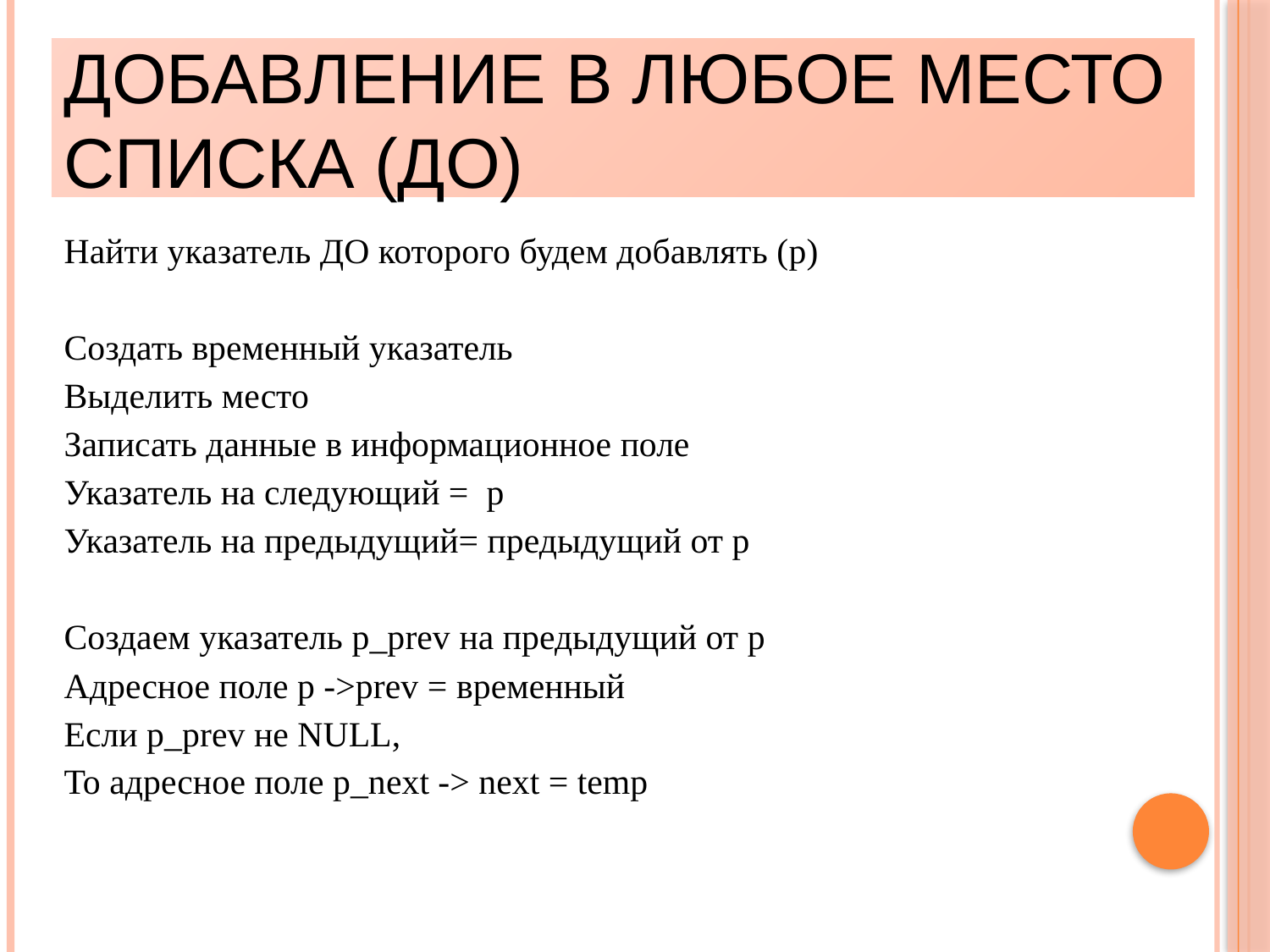

Добавление в любое место списка (до)
Найти указатель ДО которого будем добавлять (p)

Создать временный указатель
Выделить место
Записать данные в информационное поле
Указатель на следующий =  p
Указатель на предыдущий= предыдущий от р

Создаем указатель p_prev на предыдущий от p
Адресное поле p ->prev = временный
Если p_prev не NULL,
То адресное поле p_next -> next = temp